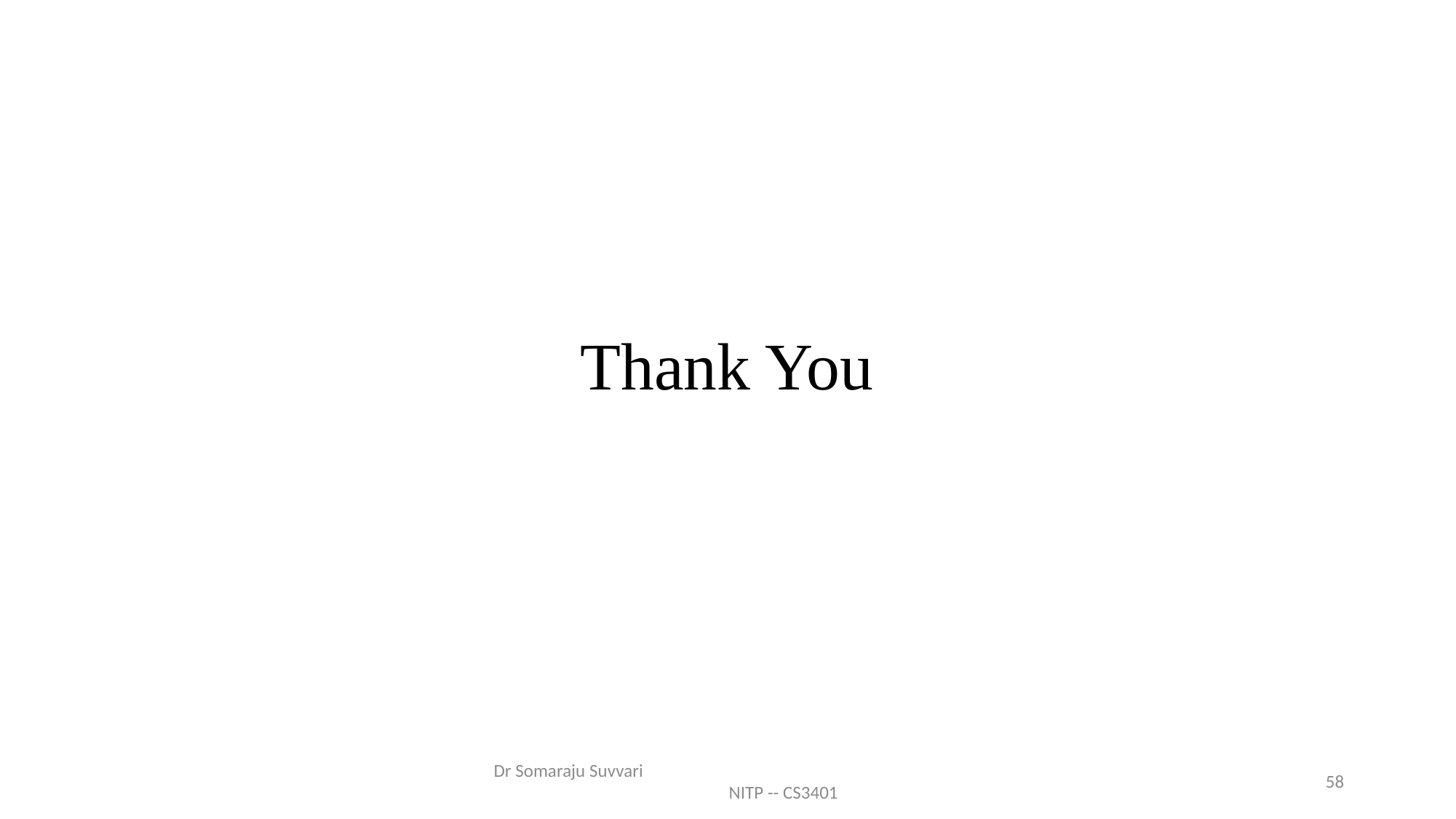

# Thank You
Dr Somaraju Suvvari                                                                                                        NITP -- CS3401
58